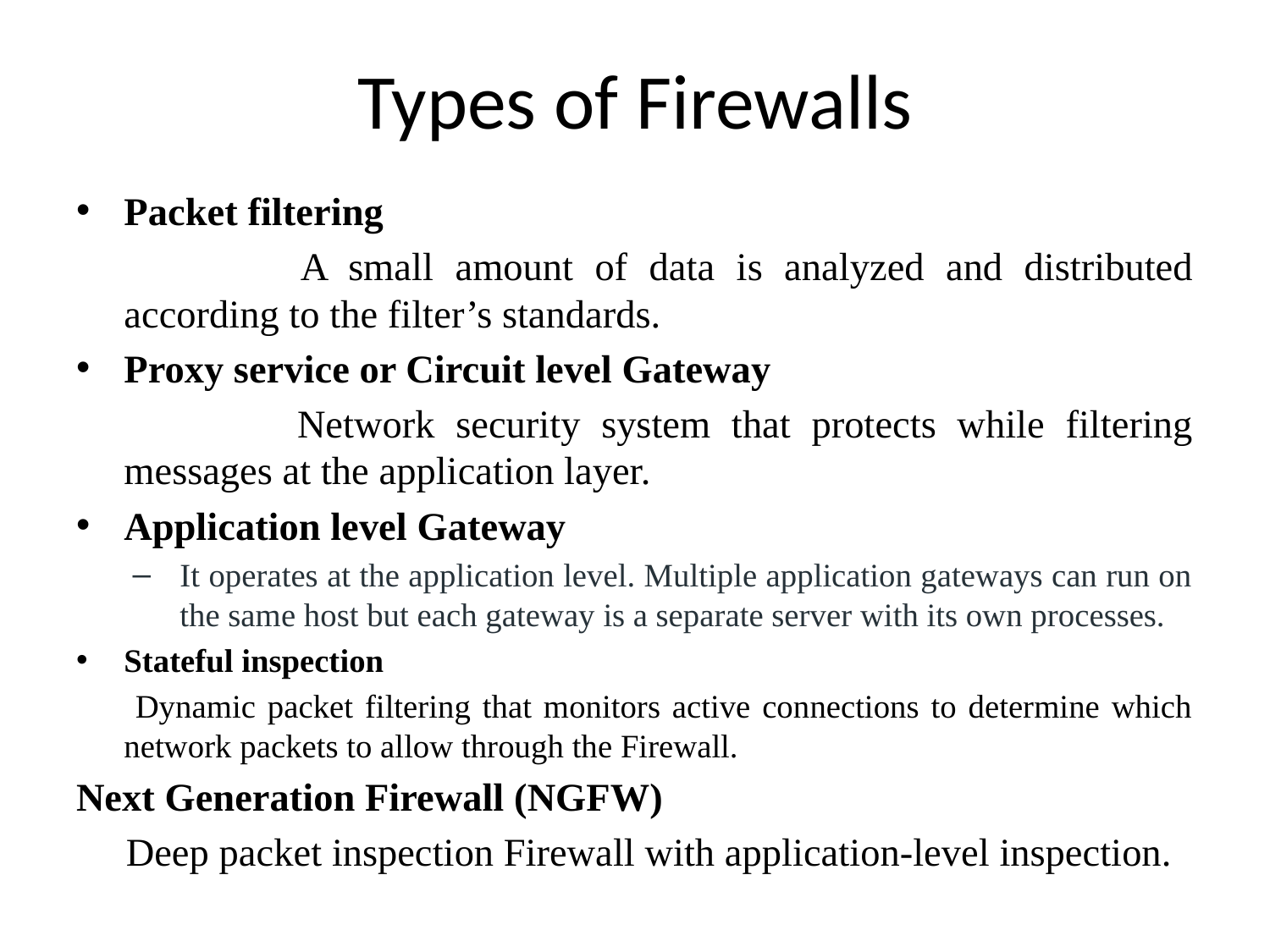

# Types of Firewalls
Packet filtering
     	A small amount of data is analyzed and distributed according to the filter’s standards.
Proxy service or Circuit level Gateway
     	Network security system that protects while filtering messages at the application layer.
Application level Gateway
It operates at the application level. Multiple application gateways can run on the same host but each gateway is a separate server with its own processes.
Stateful inspection
     Dynamic packet filtering that monitors active connections to determine which network packets to allow through the Firewall.
Next Generation Firewall (NGFW)
     Deep packet inspection Firewall with application-level inspection.